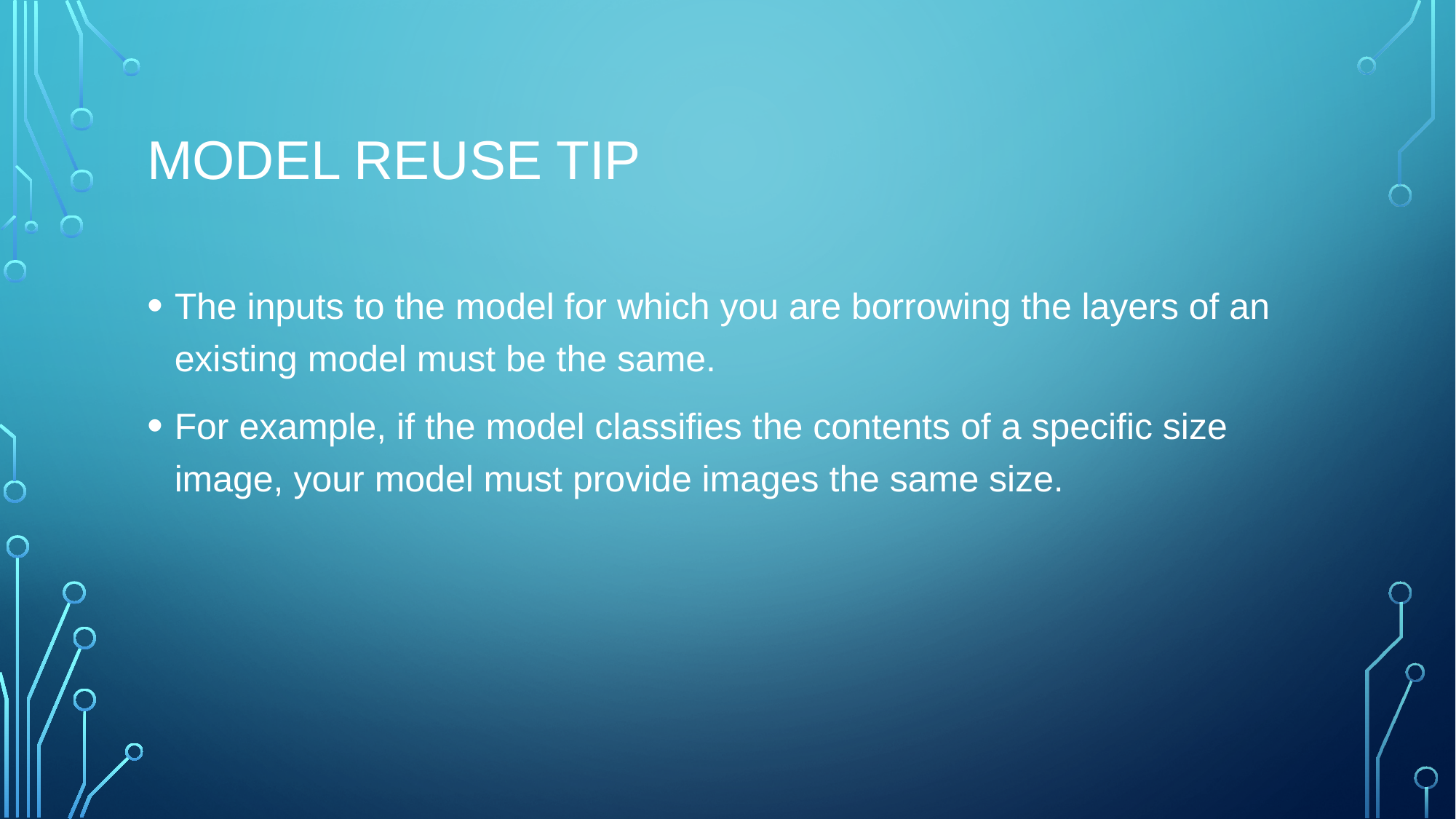

# Model reuse tip
The inputs to the model for which you are borrowing the layers of an existing model must be the same.
For example, if the model classifies the contents of a specific size image, your model must provide images the same size.